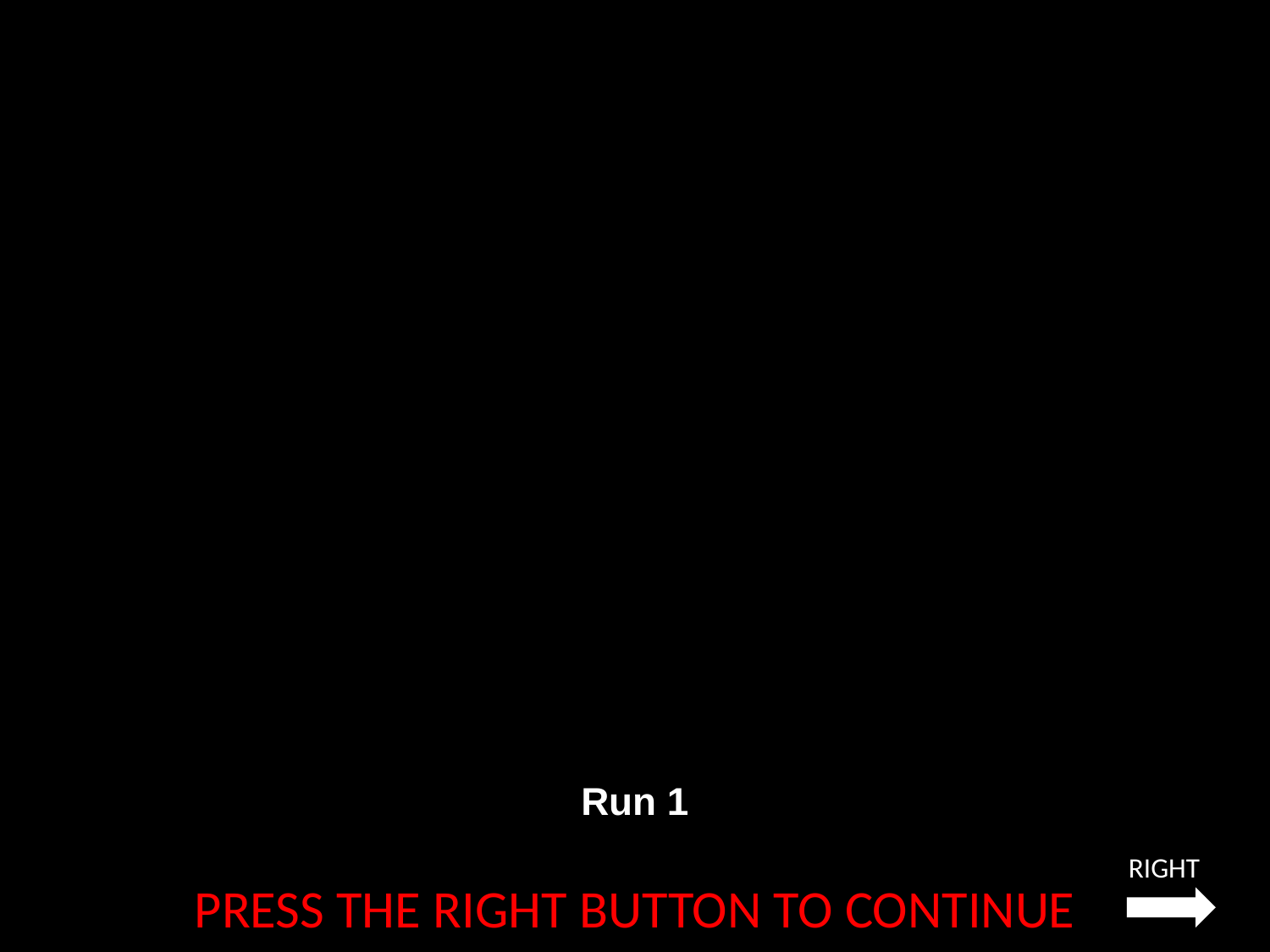

Run 1
RIGHT
PRESS THE RIGHT BUTTON TO CONTINUE